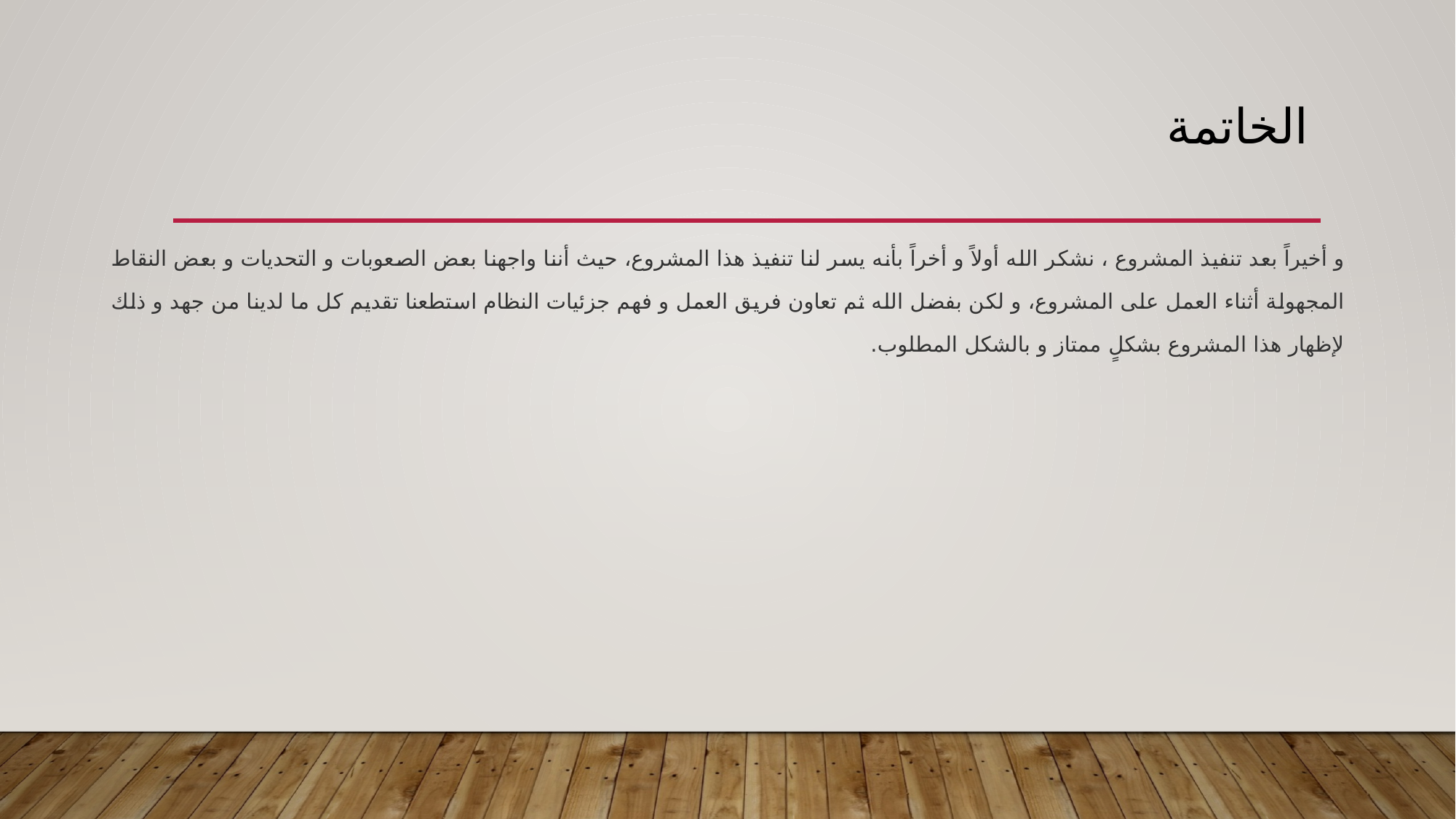

# الخاتمة
و أخيراً بعد تنفيذ المشروع ، نشكر الله أولاً و أخراً بأنه يسر لنا تنفيذ هذا المشروع، حيث أننا واجهنا بعض الصعوبات و التحديات و بعض النقاط المجهولة أثناء العمل على المشروع، و لكن بفضل الله ثم تعاون فريق العمل و فهم جزئيات النظام استطعنا تقديم كل ما لدينا من جهد و ذلك لإظهار هذا المشروع بشكلٍ ممتاز و بالشكل المطلوب.